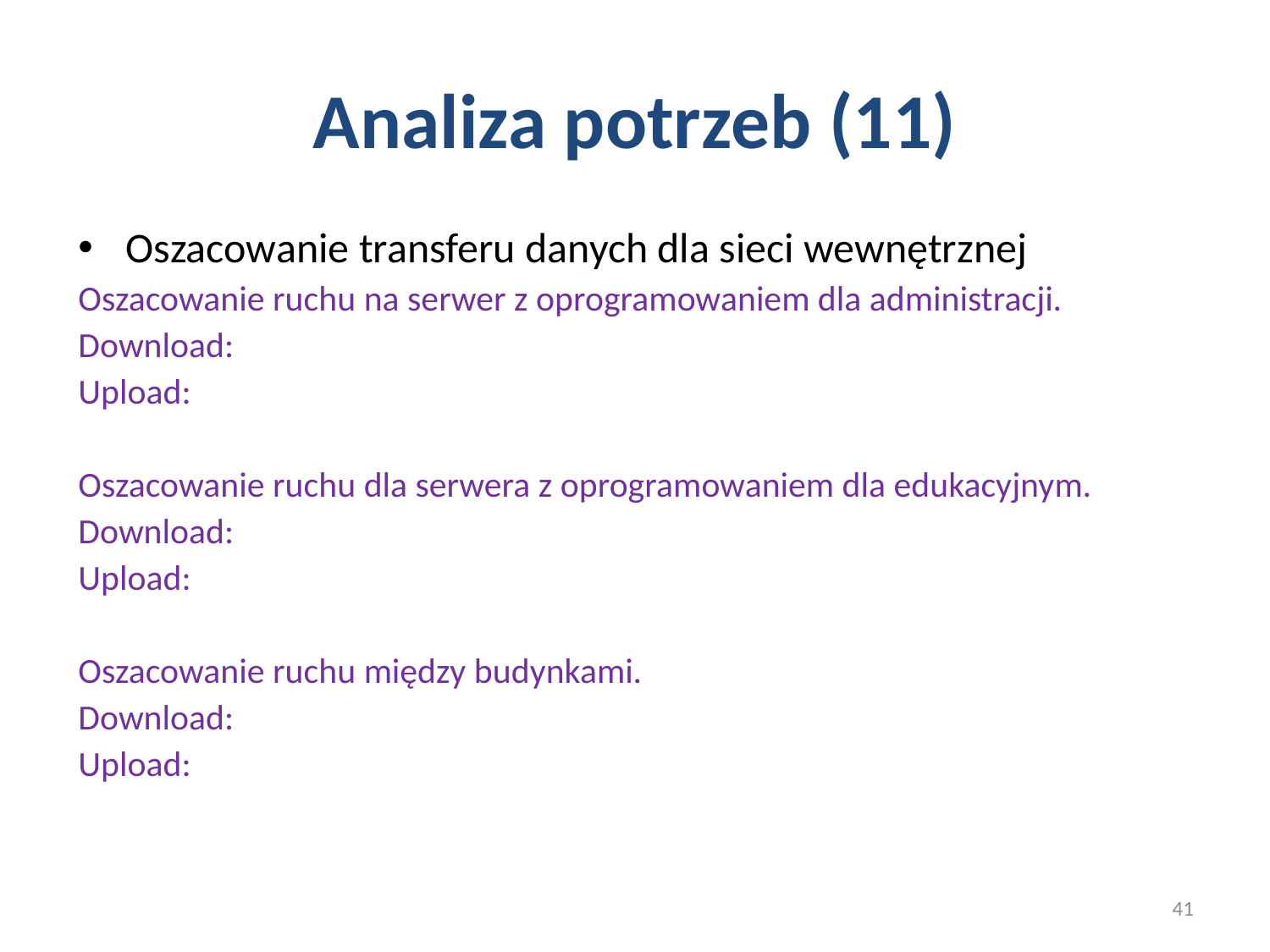

# Analiza potrzeb (11)
Oszacowanie transferu danych dla sieci wewnętrznej
Oszacowanie ruchu na serwer z oprogramowaniem dla administracji.
Download:
Upload:

Oszacowanie ruchu dla serwera z oprogramowaniem dla edukacyjnym.
Download:
Upload:

Oszacowanie ruchu między budynkami.
Download:
Upload:

41